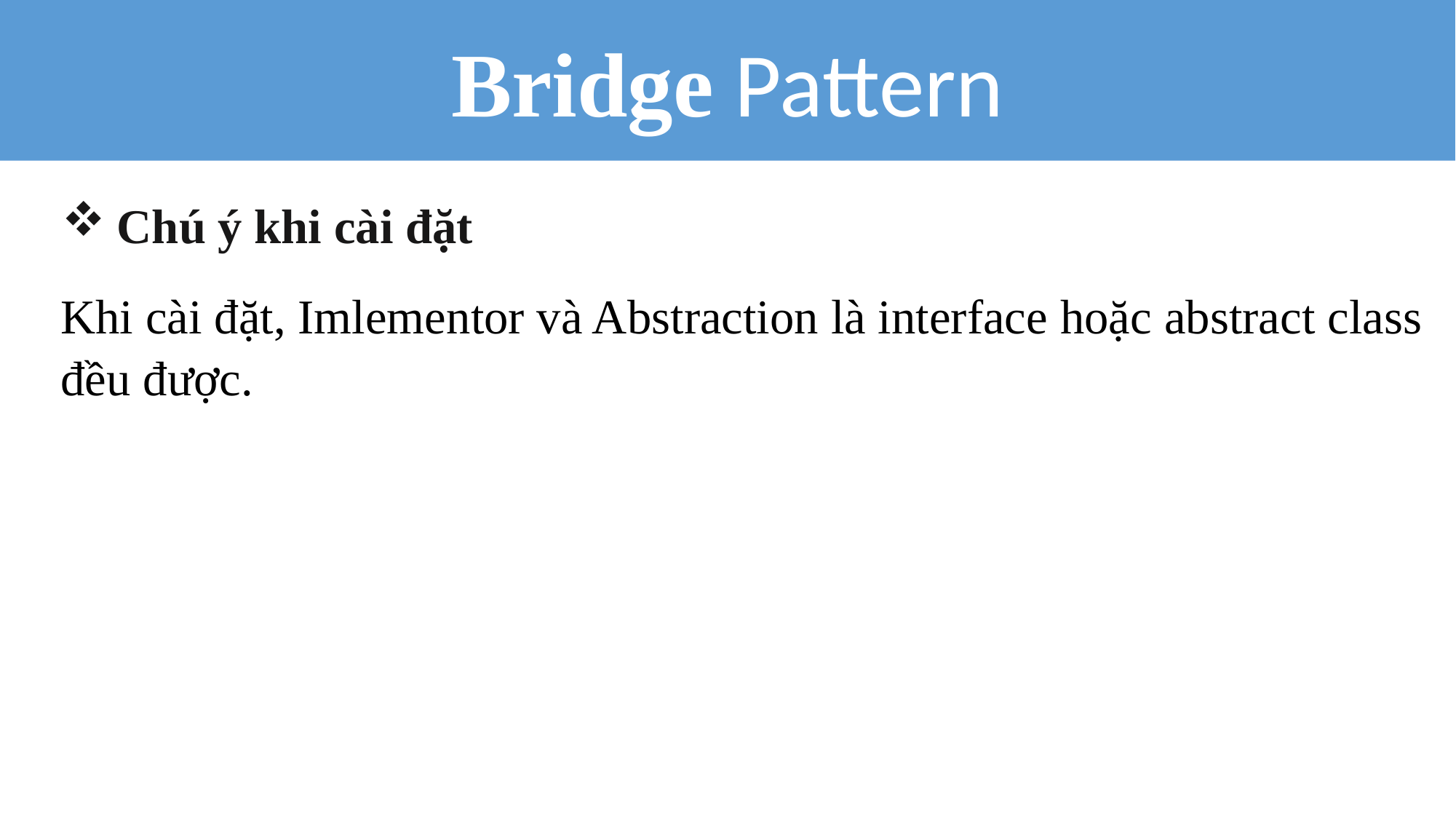

Bridge Pattern
Chú ý khi cài đặt
Khi cài đặt, Imlementor và Abstraction là interface hoặc abstract class đều được.